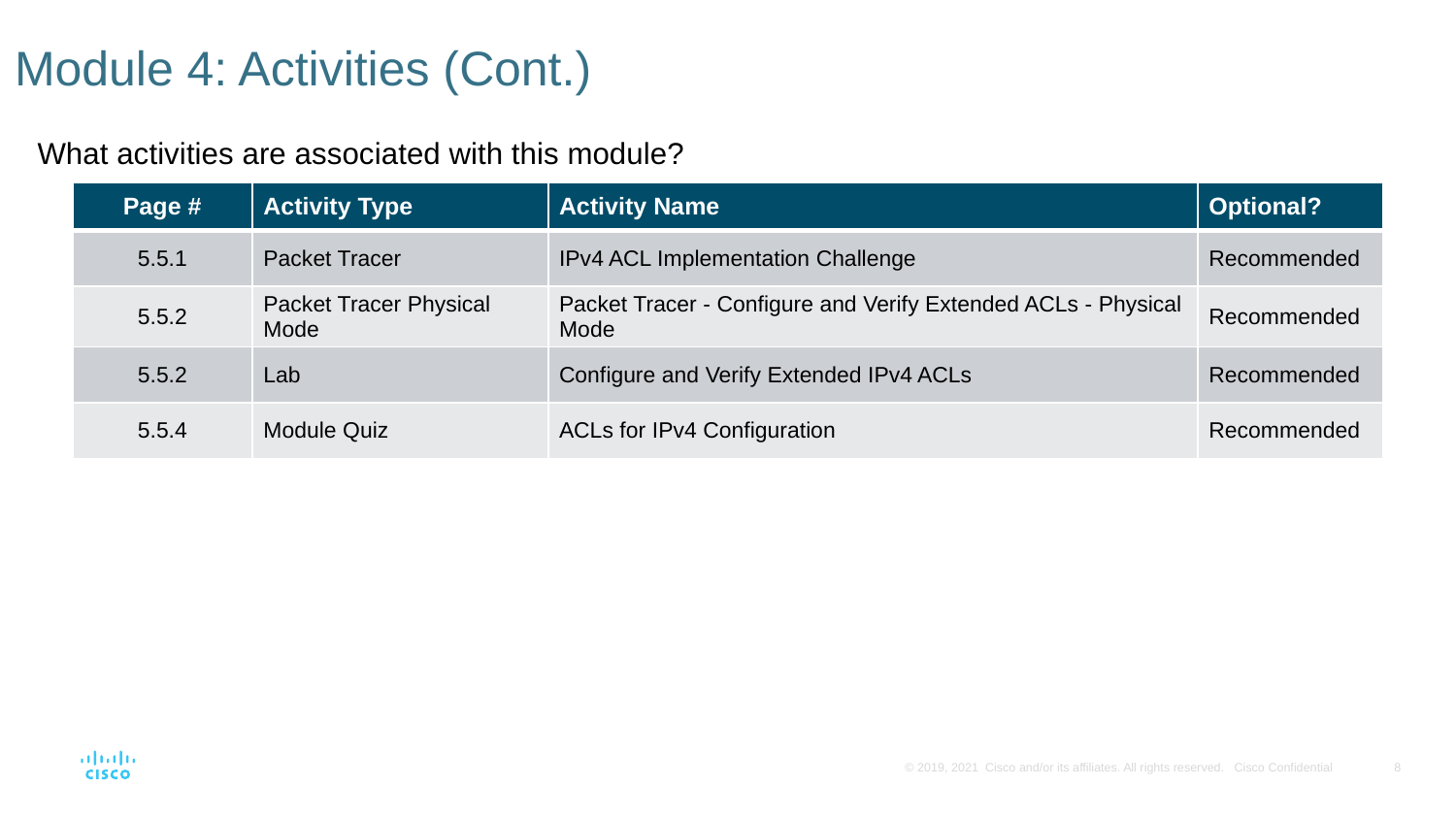

# Module 4: Activities (Cont.)
What activities are associated with this module?

| Page # | Activity Type | Activity Name | Optional? |
| --- | --- | --- | --- |
| 5.5.1 | Packet Tracer | IPv4 ACL Implementation Challenge | Recommended |
| 5.5.2 | Packet Tracer Physical Mode | Packet Tracer - Configure and Verify Extended ACLs - Physical Mode | Recommended |
| 5.5.2 | Lab | Configure and Verify Extended IPv4 ACLs | Recommended |
| 5.5.4 | Module Quiz | ACLs for IPv4 Configuration | Recommended |